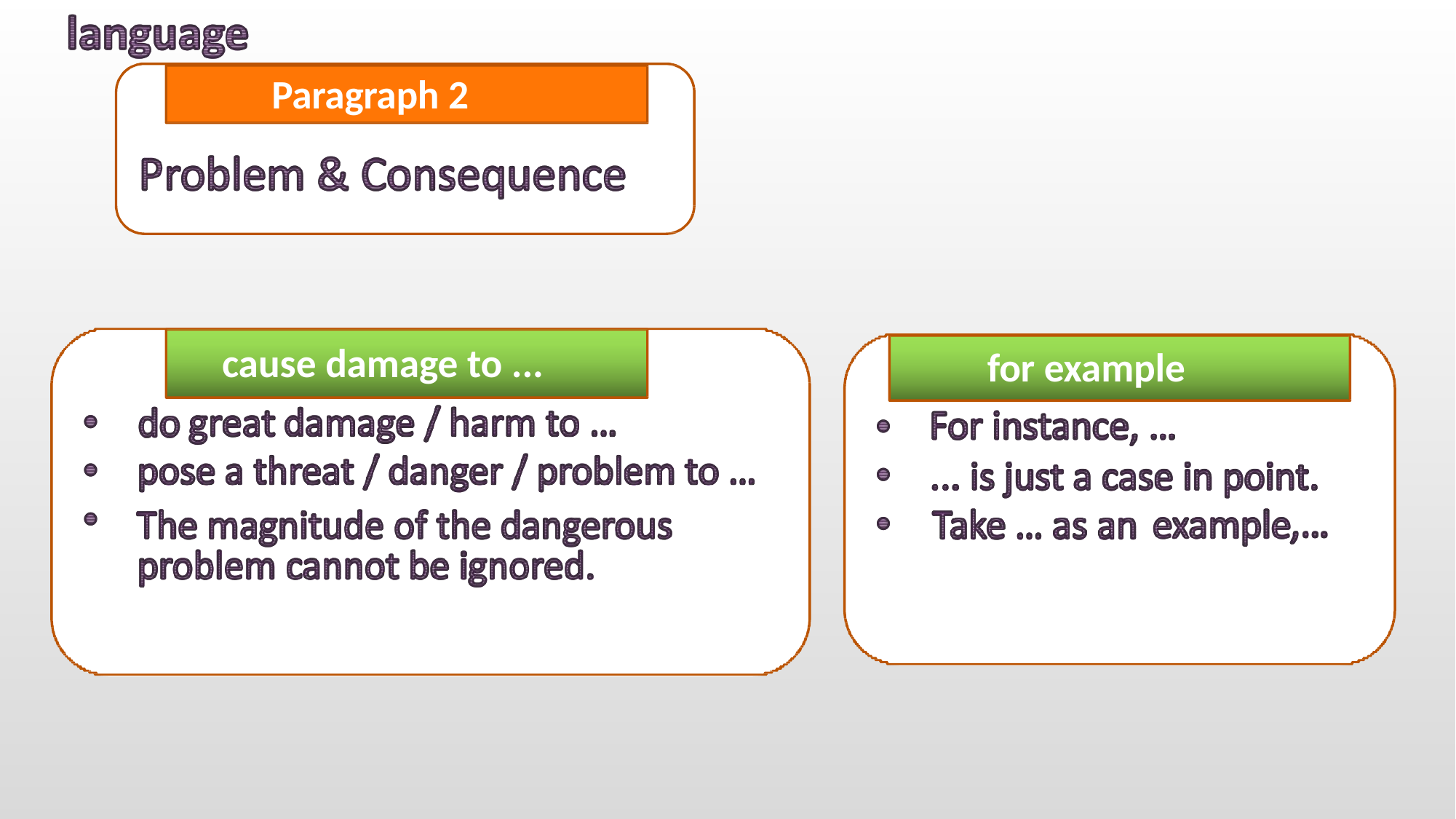

# Paragraph 2

cause damage to ...

for example